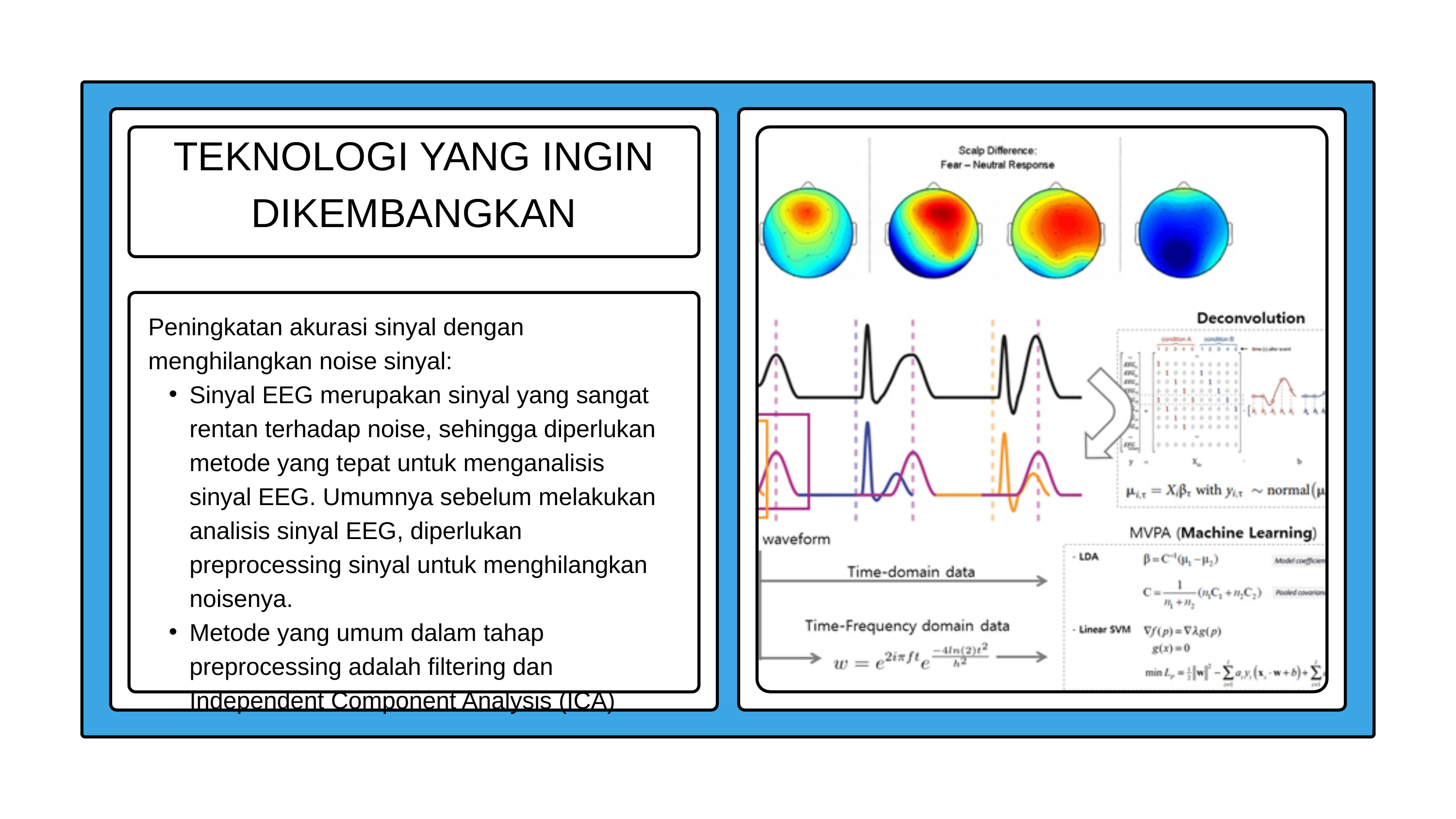

TEKNOLOGI YANG INGIN DIKEMBANGKAN

Peningkatan akurasi sinyal dengan menghilangkan noise sinyal:
Sinyal EEG merupakan sinyal yang sangat rentan terhadap noise, sehingga diperlukan metode yang tepat untuk menganalisis sinyal EEG. Umumnya sebelum melakukan analisis sinyal EEG, diperlukan preprocessing sinyal untuk menghilangkan noisenya.
Metode yang umum dalam tahap preprocessing adalah filtering dan Independent Component Analysis (ICA)